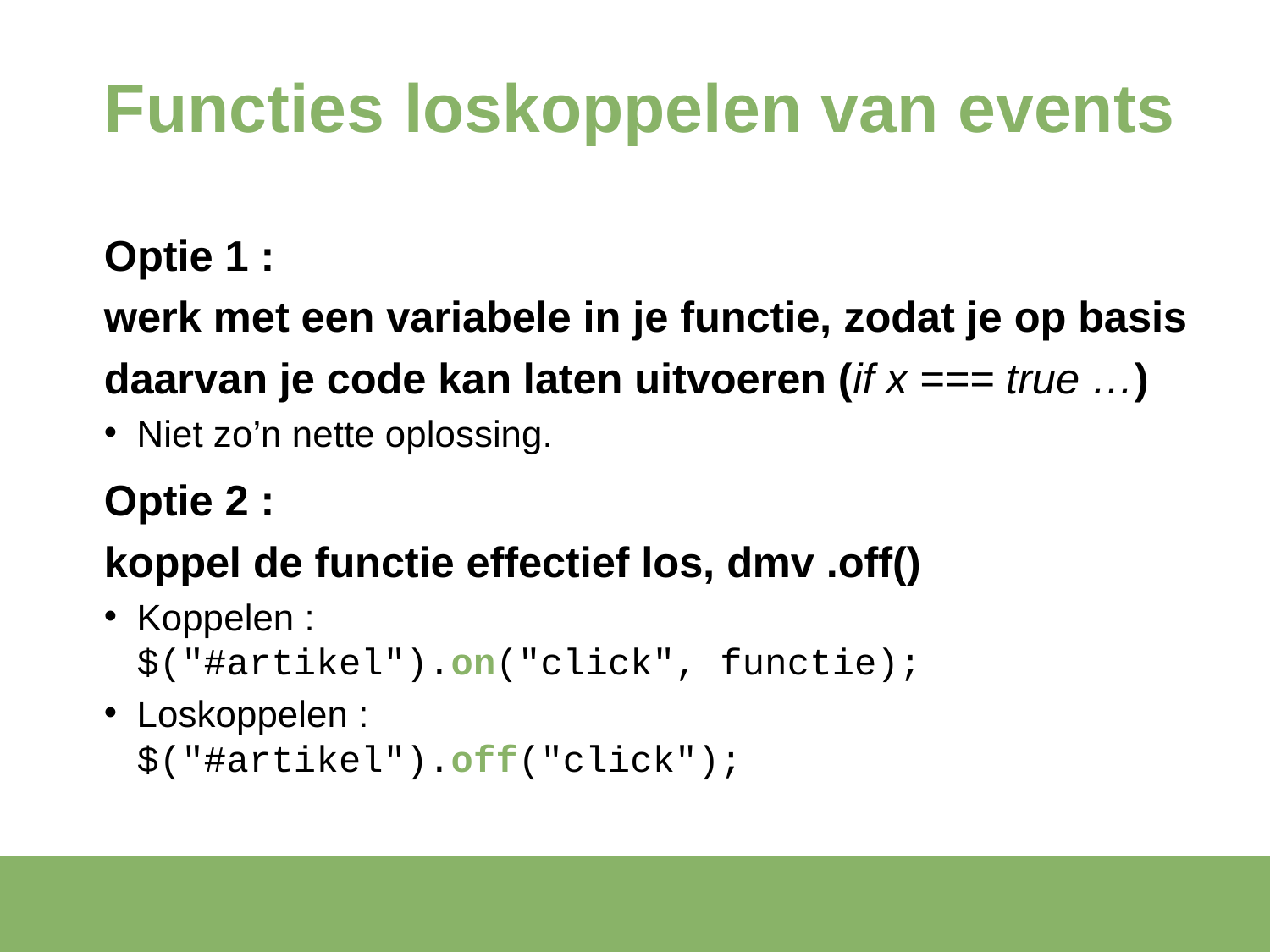

# Functies loskoppelen van events
Optie 1 :
werk met een variabele in je functie, zodat je op basis daarvan je code kan laten uitvoeren (if x === true …)
Niet zo’n nette oplossing.
Optie 2 :
koppel de functie effectief los, dmv .off()
Koppelen :
	$("#artikel").on("click", functie);
Loskoppelen :
	$("#artikel").off("click");